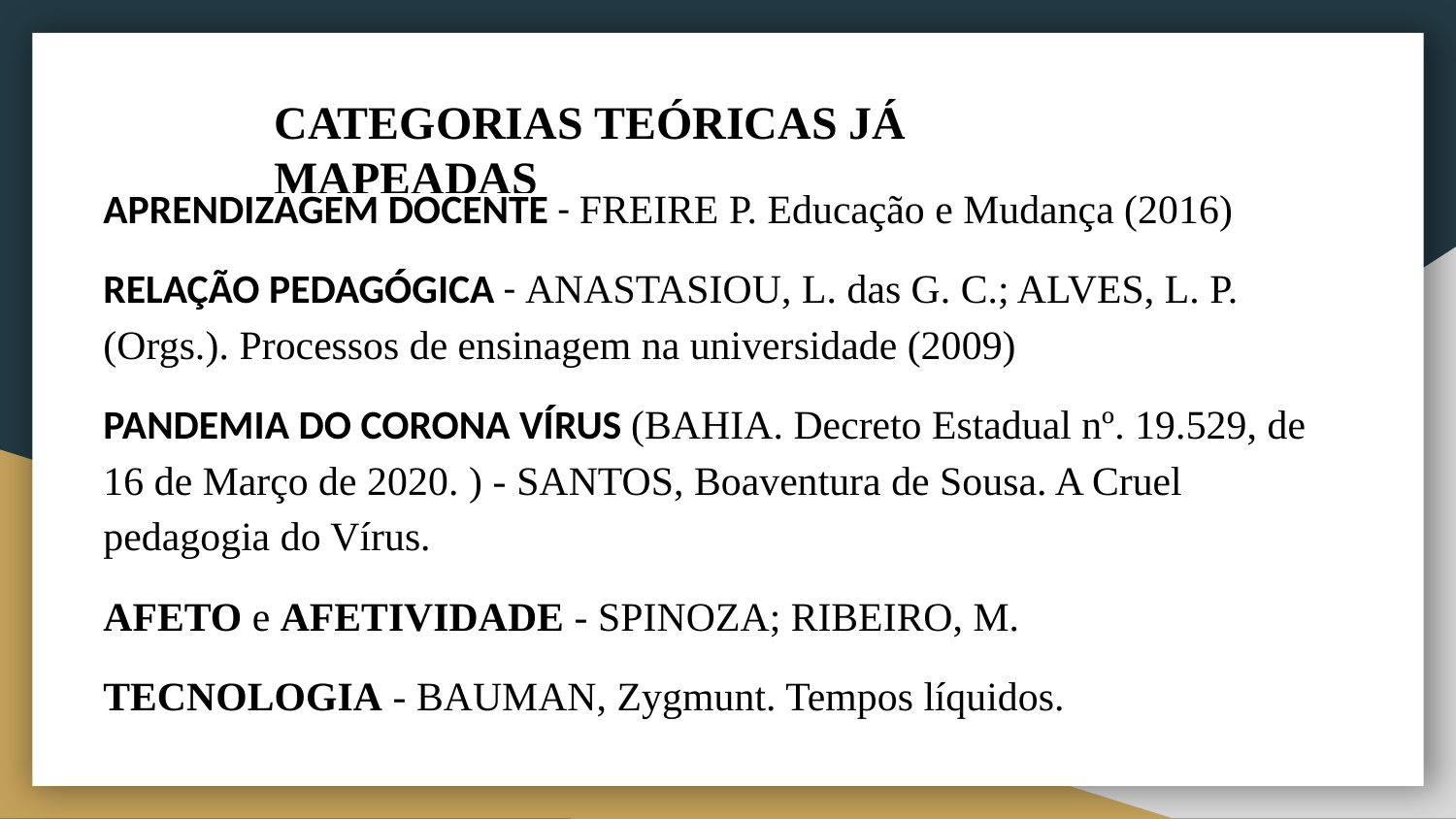

# CATEGORIAS TEÓRICAS JÁ MAPEADAS
APRENDIZAGEM DOCENTE - FREIRE P. Educação e Mudança (2016)
RELAÇÃO PEDAGÓGICA - ANASTASIOU, L. das G. C.; ALVES, L. P. (Orgs.). Processos de ensinagem na universidade (2009)
PANDEMIA DO CORONA VÍRUS (BAHIA. Decreto Estadual nº. 19.529, de 16 de Março de 2020. ) - SANTOS, Boaventura de Sousa. A Cruel pedagogia do Vírus.
AFETO e AFETIVIDADE - SPINOZA; RIBEIRO, M.
TECNOLOGIA - BAUMAN, Zygmunt. Tempos líquidos.